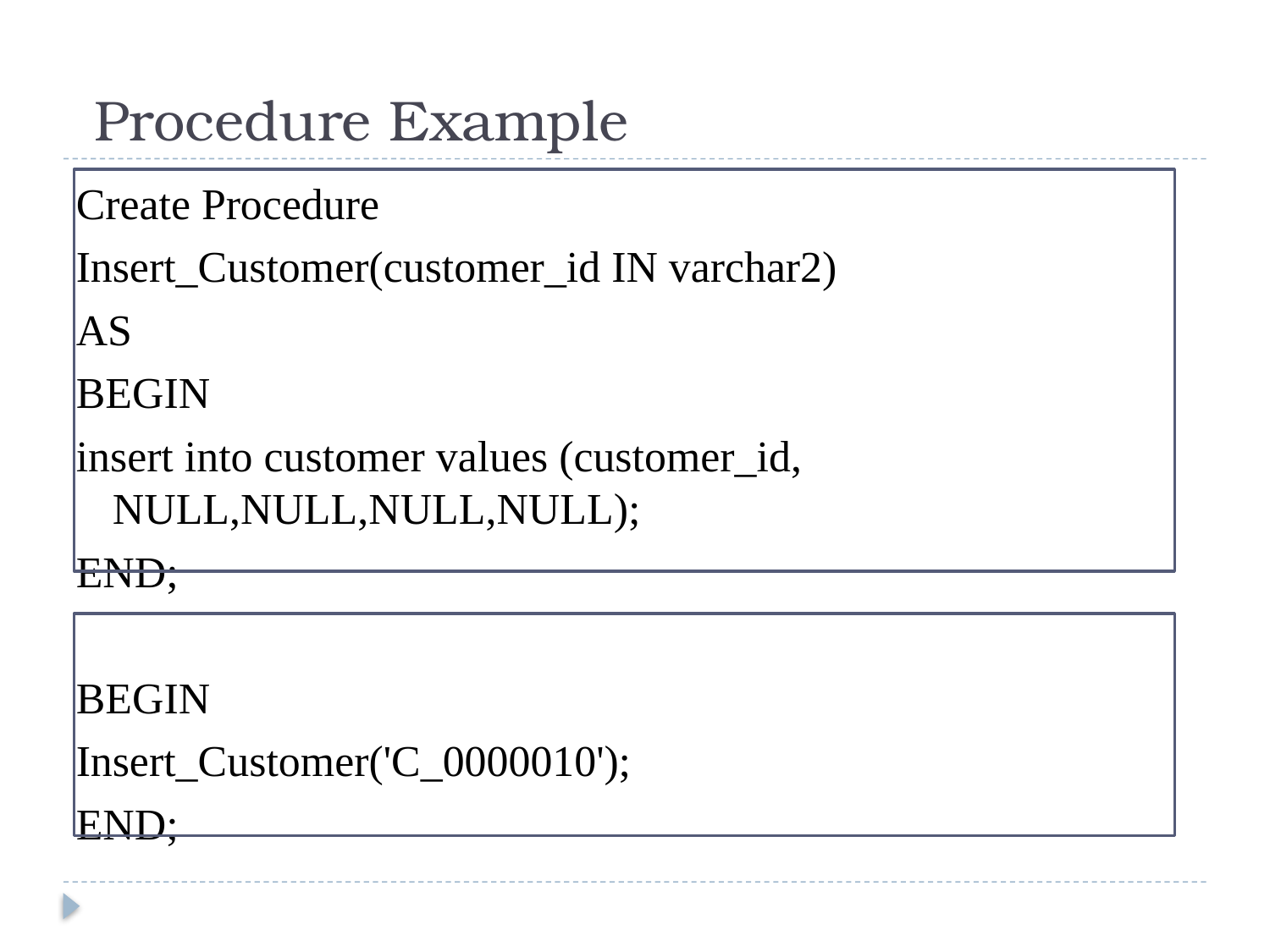

# Procedure Example
Create Procedure
Insert_Customer(customer_id IN varchar2)
AS
BEGIN
insert into customer values (customer_id, NULL,NULL,NULL,NULL);
END;

BEGIN
Insert_Customer('C_0000010');
END;